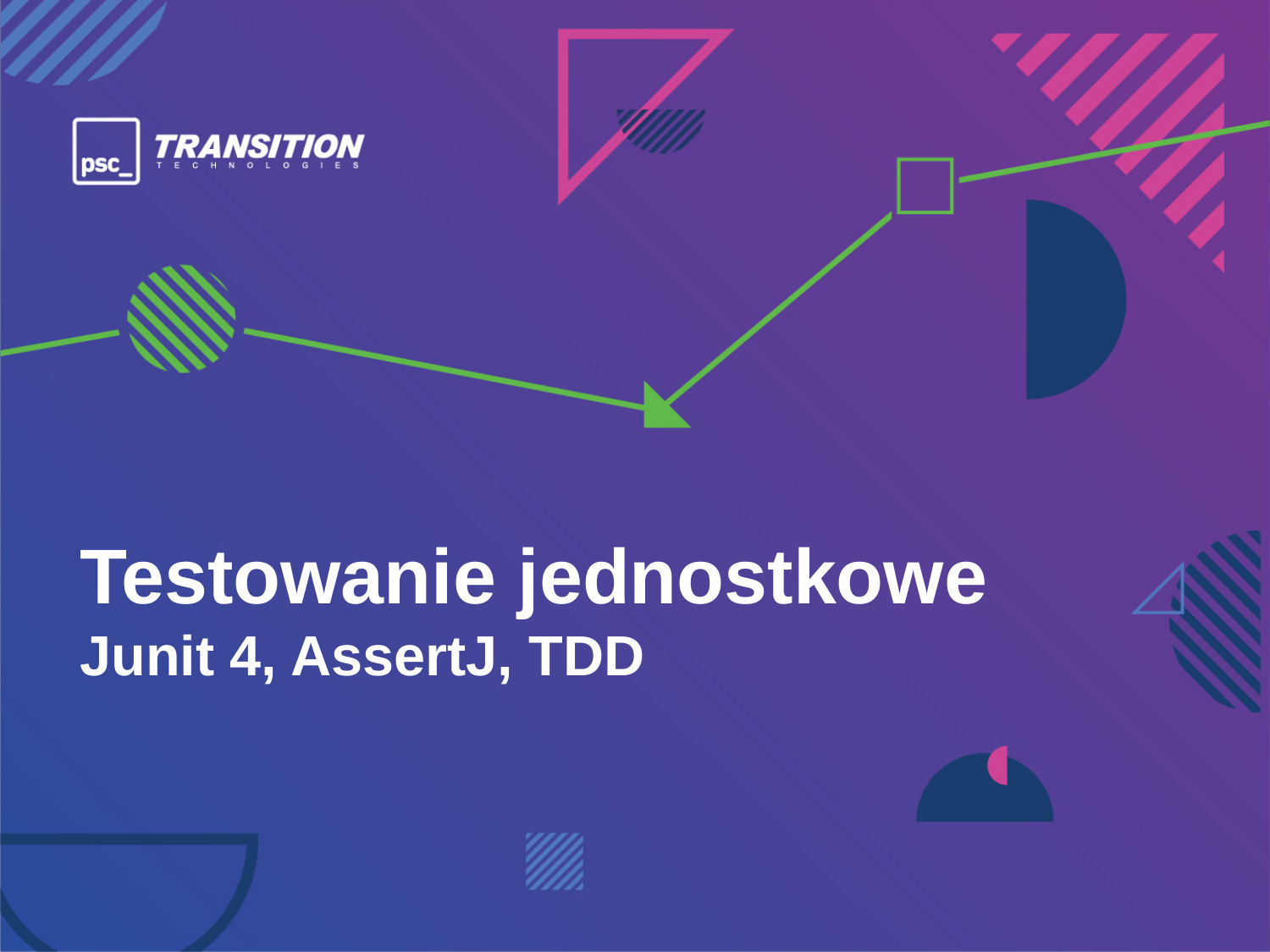

# Testowanie jednostkowe Junit 4, AssertJ, TDD